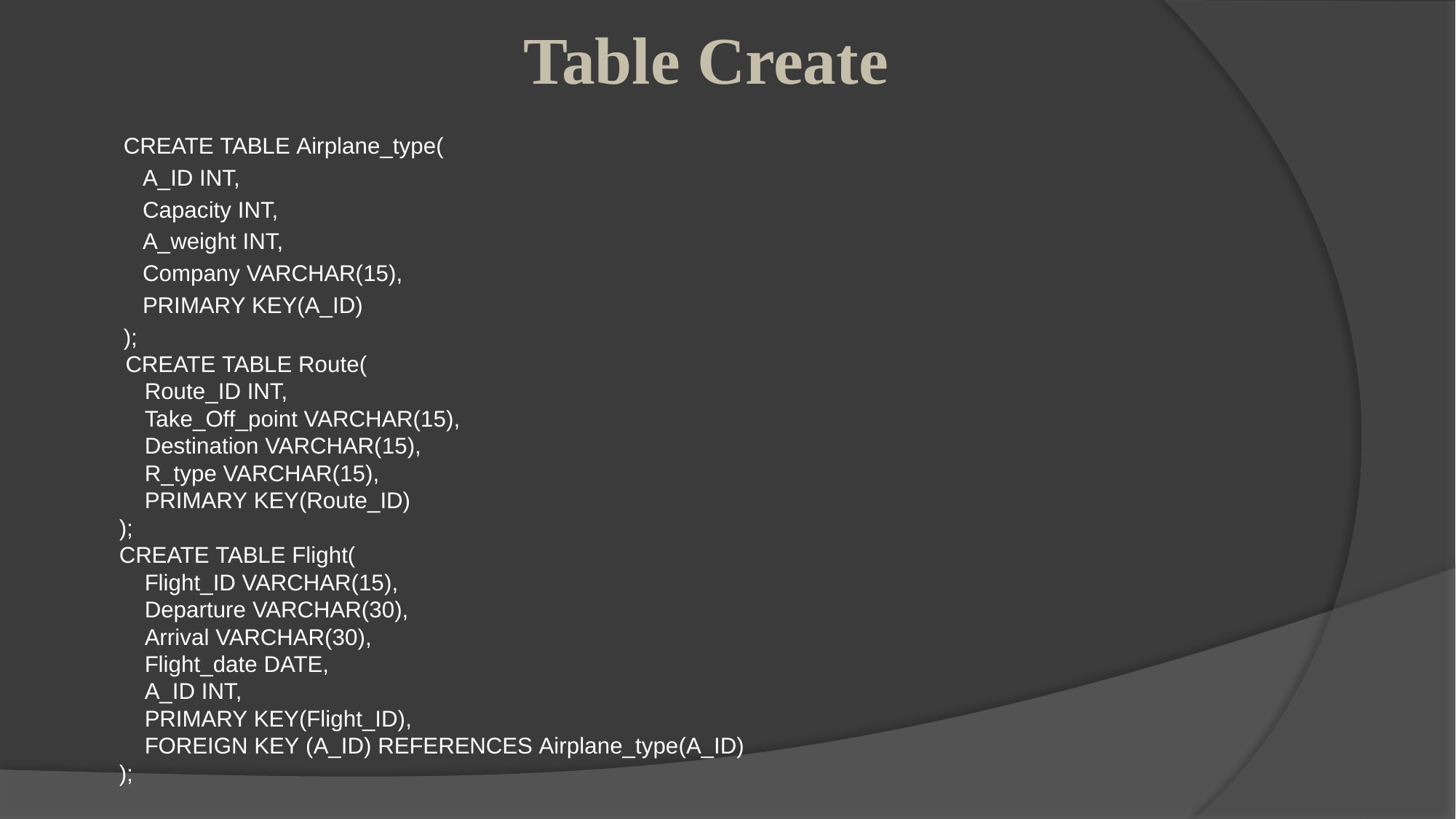

# Table Create
CREATE TABLE Airplane_type(
   A_ID INT,
   Capacity INT,
   A_weight INT,
   Company VARCHAR(15),
   PRIMARY KEY(A_ID)
);
 CREATE TABLE Route(
    Route_ID INT,
    Take_Off_point VARCHAR(15),
    Destination VARCHAR(15),
    R_type VARCHAR(15),
    PRIMARY KEY(Route_ID)
);
CREATE TABLE Flight(
    Flight_ID VARCHAR(15),
    Departure VARCHAR(30),
    Arrival VARCHAR(30),
    Flight_date DATE,
    A_ID INT,
    PRIMARY KEY(Flight_ID),
    FOREIGN KEY (A_ID) REFERENCES Airplane_type(A_ID)
);